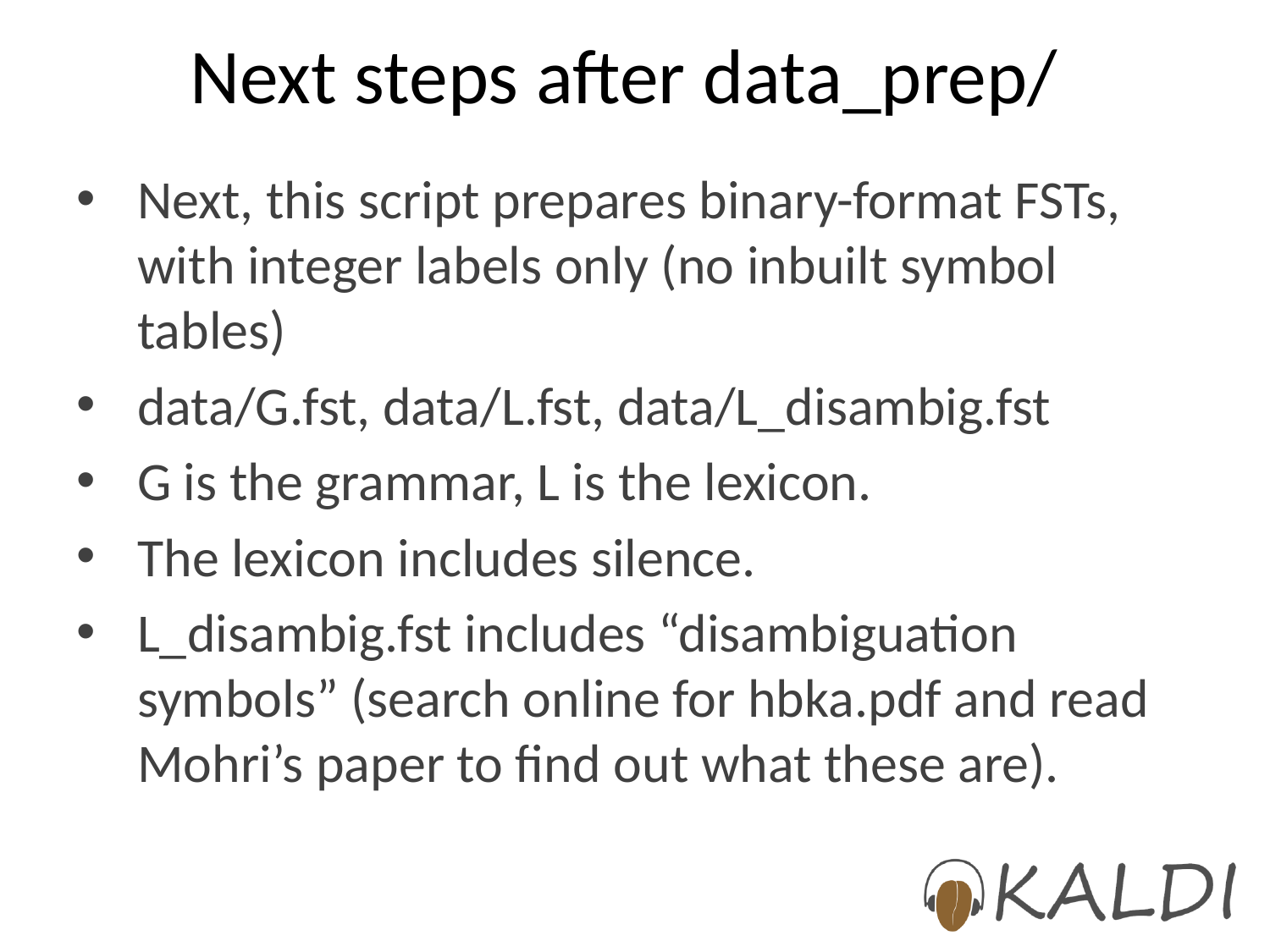

# Next steps after data_prep/
Next, this script prepares binary-format FSTs, with integer labels only (no inbuilt symbol tables)
data/G.fst, data/L.fst, data/L_disambig.fst
G is the grammar, L is the lexicon.
The lexicon includes silence.
L_disambig.fst includes “disambiguation symbols” (search online for hbka.pdf and read Mohri’s paper to find out what these are).